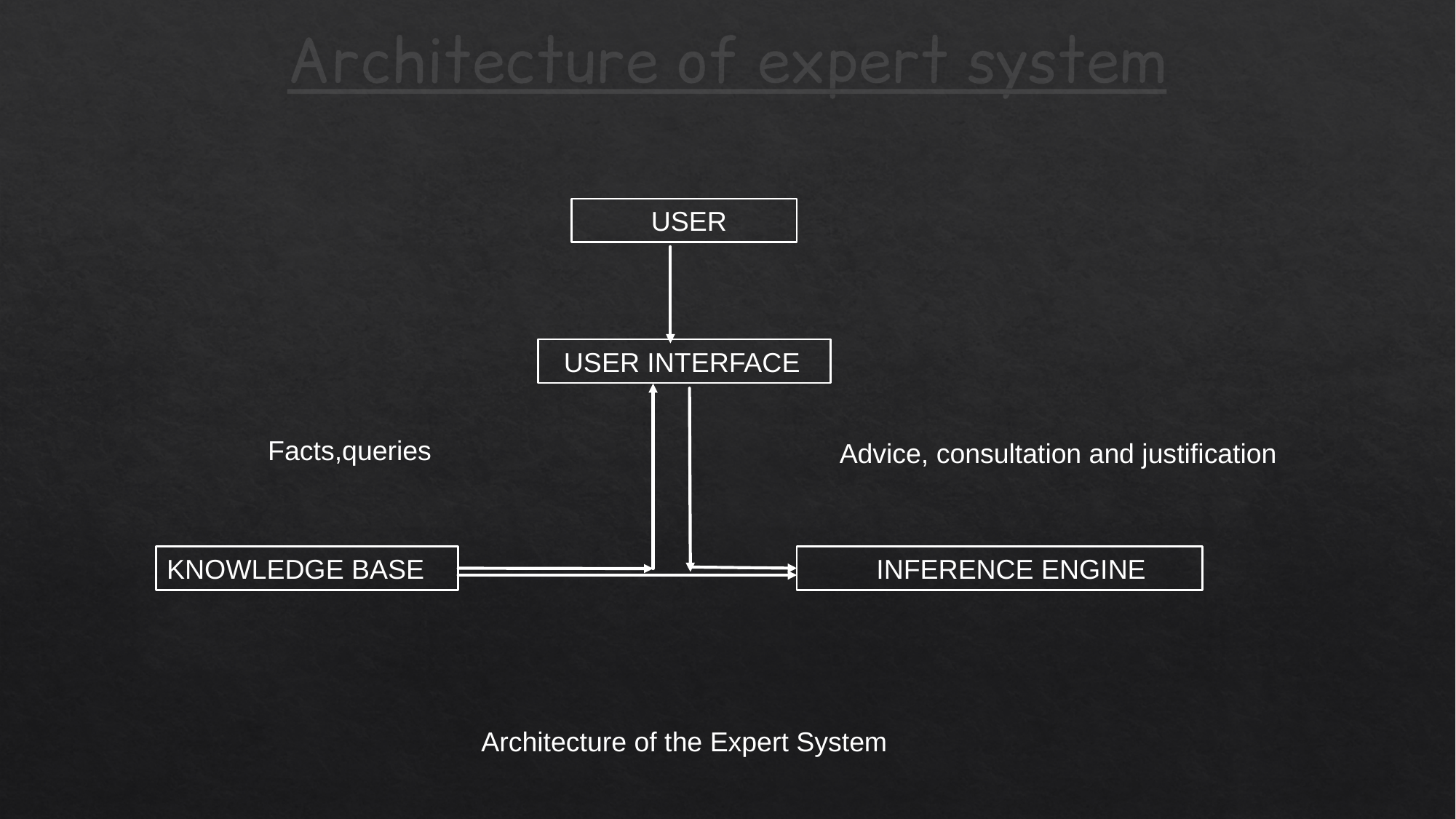

# Architecture of expert system
         USER
  USER INTERFACE
Facts,queries
Advice, consultation and justification
KNOWLEDGE BASE
         INFERENCE ENGINE
Architecture of the Expert System